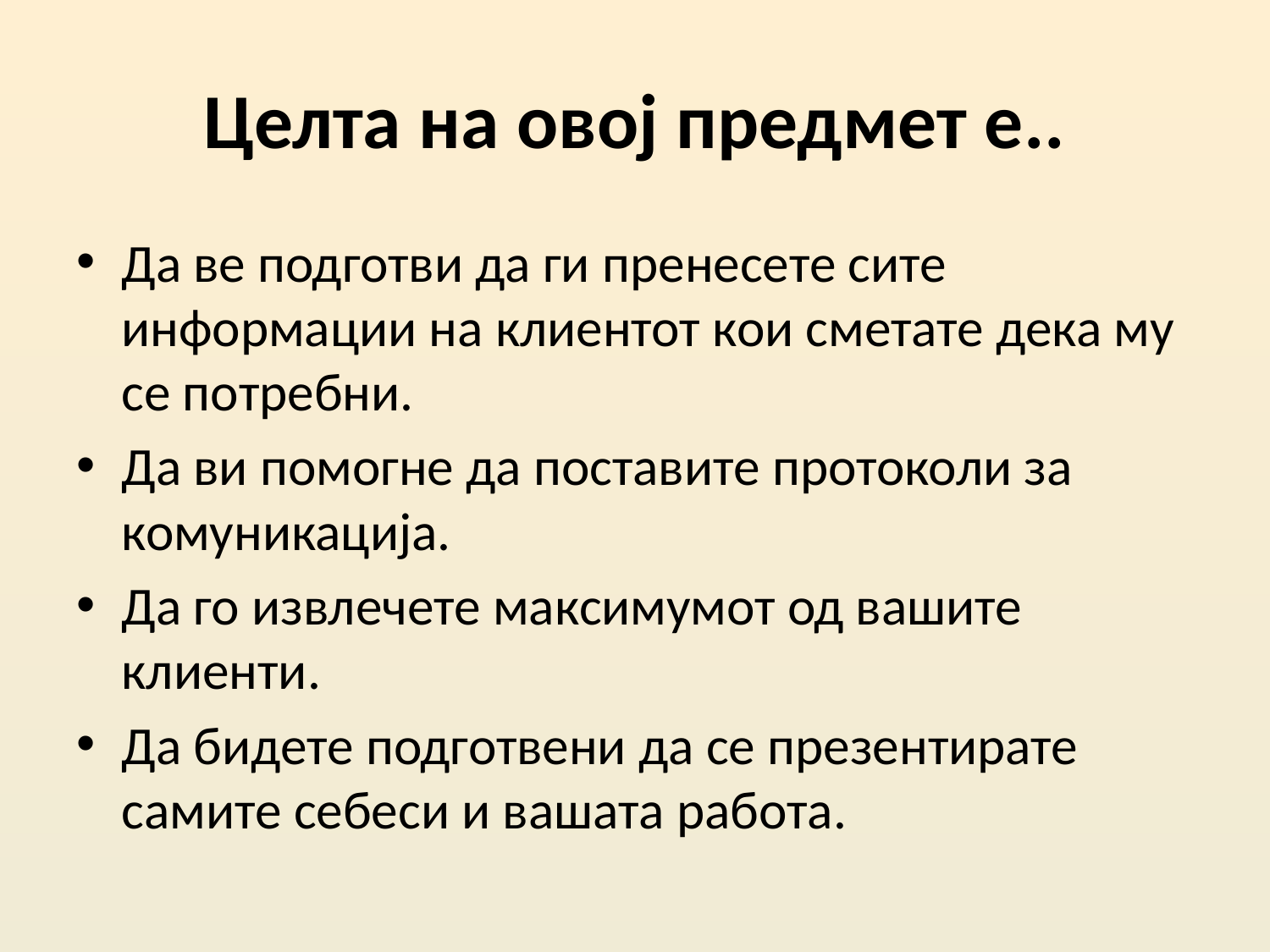

# Целта на овој предмет е..
Да ве подготви да ги пренесете сите информации на клиентот кои сметате дека му се потребни.
Да ви помогне да поставите протоколи за комуникација.
Да го извлечете максимумот од вашите клиенти.
Да бидете подготвени да се презентирате самите себеси и вашата работа.